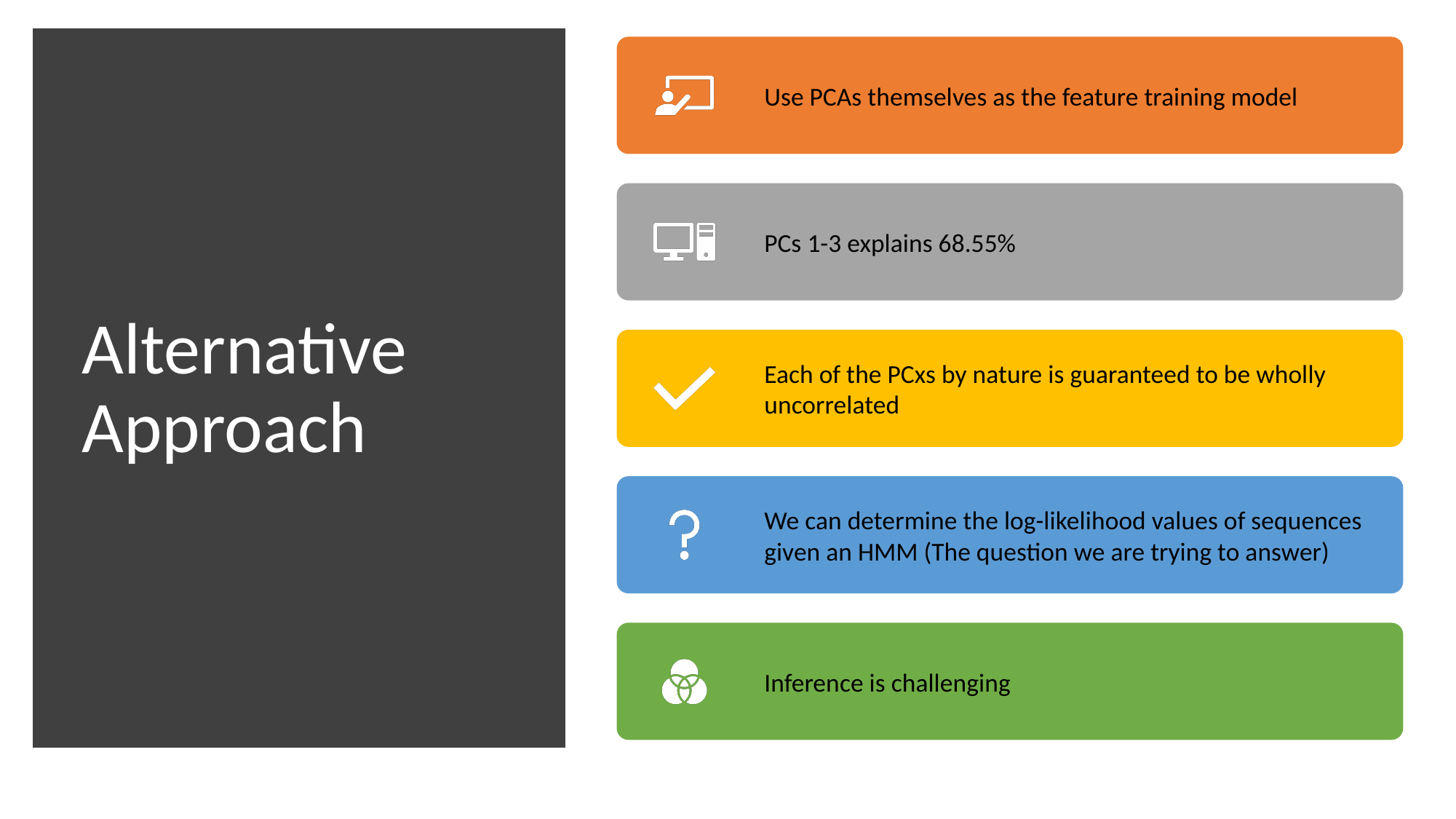

Use PCAs themselves as the feature training model
PCs 1-3 explains 68.55%
Each of the PCxs by nature is guaranteed to be wholly uncorrelated
We can determine the log-likelihood values of sequences given an HMM (The question we are trying to answer)
Inference is challenging
# Alternative Approach